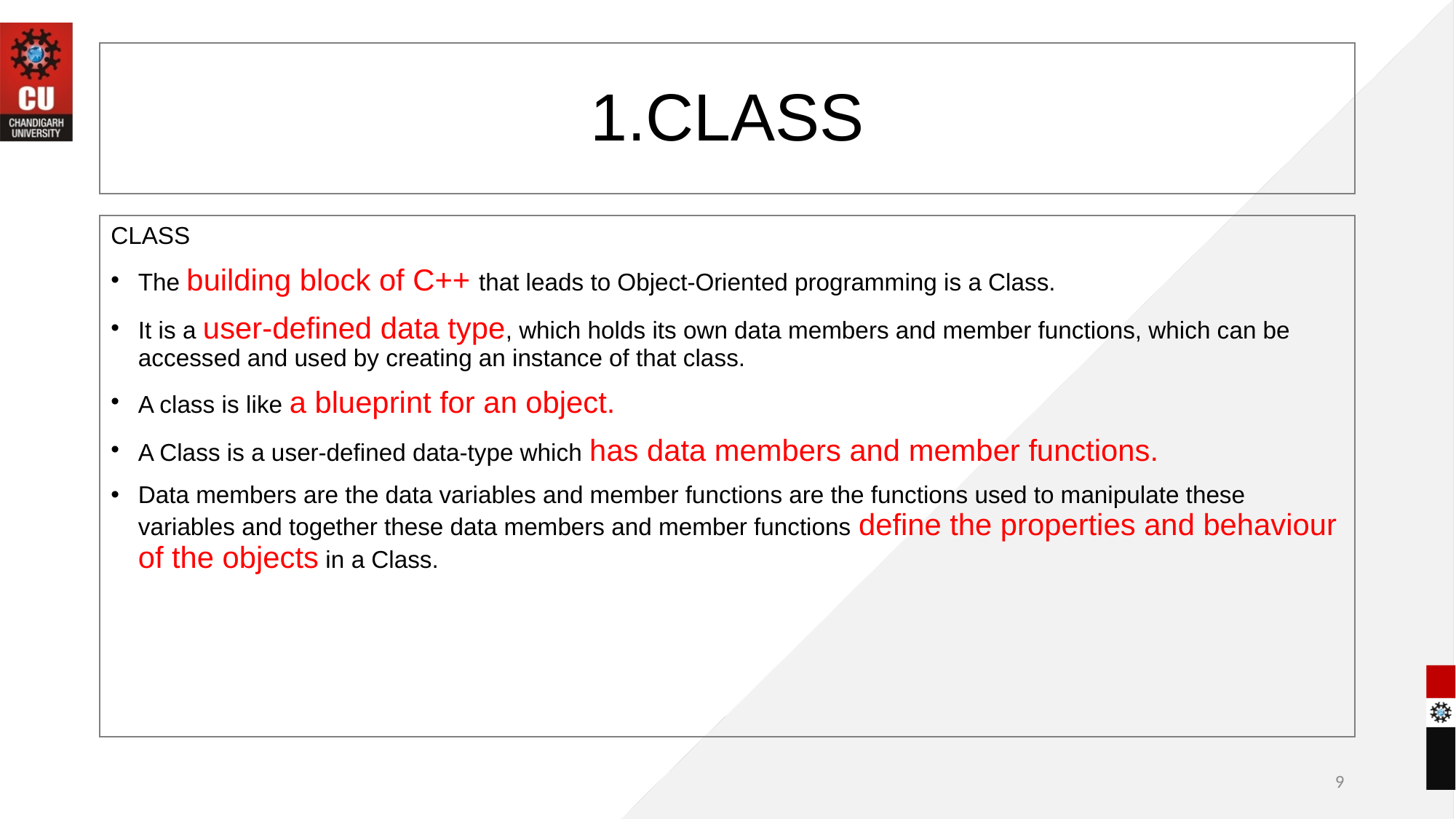

# 1.CLASS

CLASS
The building block of C++ that leads to Object-Oriented programming is a Class.
It is a user-defined data type, which holds its own data members and member functions, which can be accessed and used by creating an instance of that class.
A class is like a blueprint for an object.
A Class is a user-defined data-type which has data members and member functions.
Data members are the data variables and member functions are the functions used to manipulate these variables and together these data members and member functions define the properties and behaviour of the objects in a Class.

9